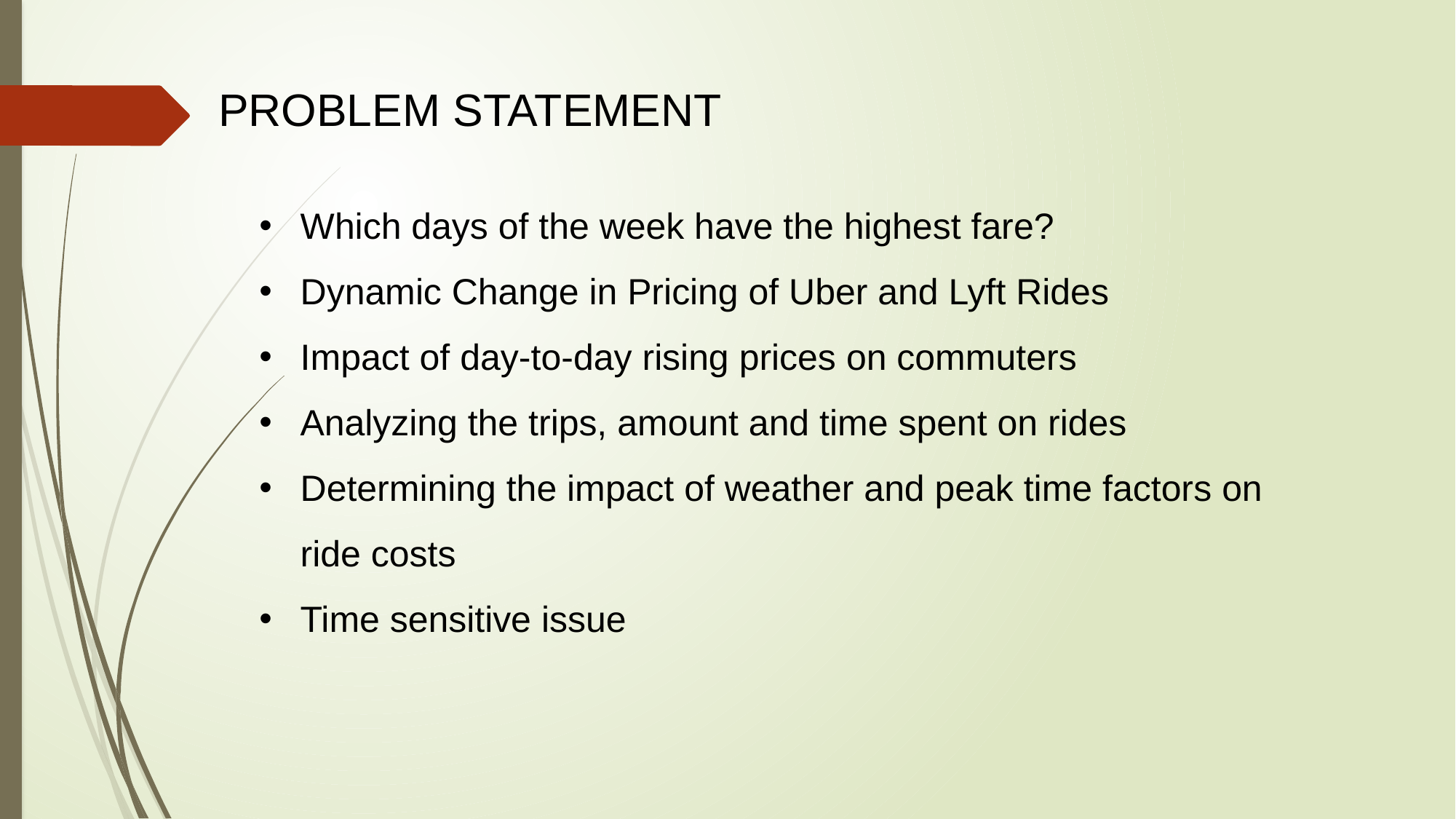

PROBLEM STATEMENT
Which days of the week have the highest fare?
Dynamic Change in Pricing of Uber and Lyft Rides
Impact of day-to-day rising prices on commuters
Analyzing the trips, amount and time spent on rides
Determining the impact of weather and peak time factors on ride costs
Time sensitive issue